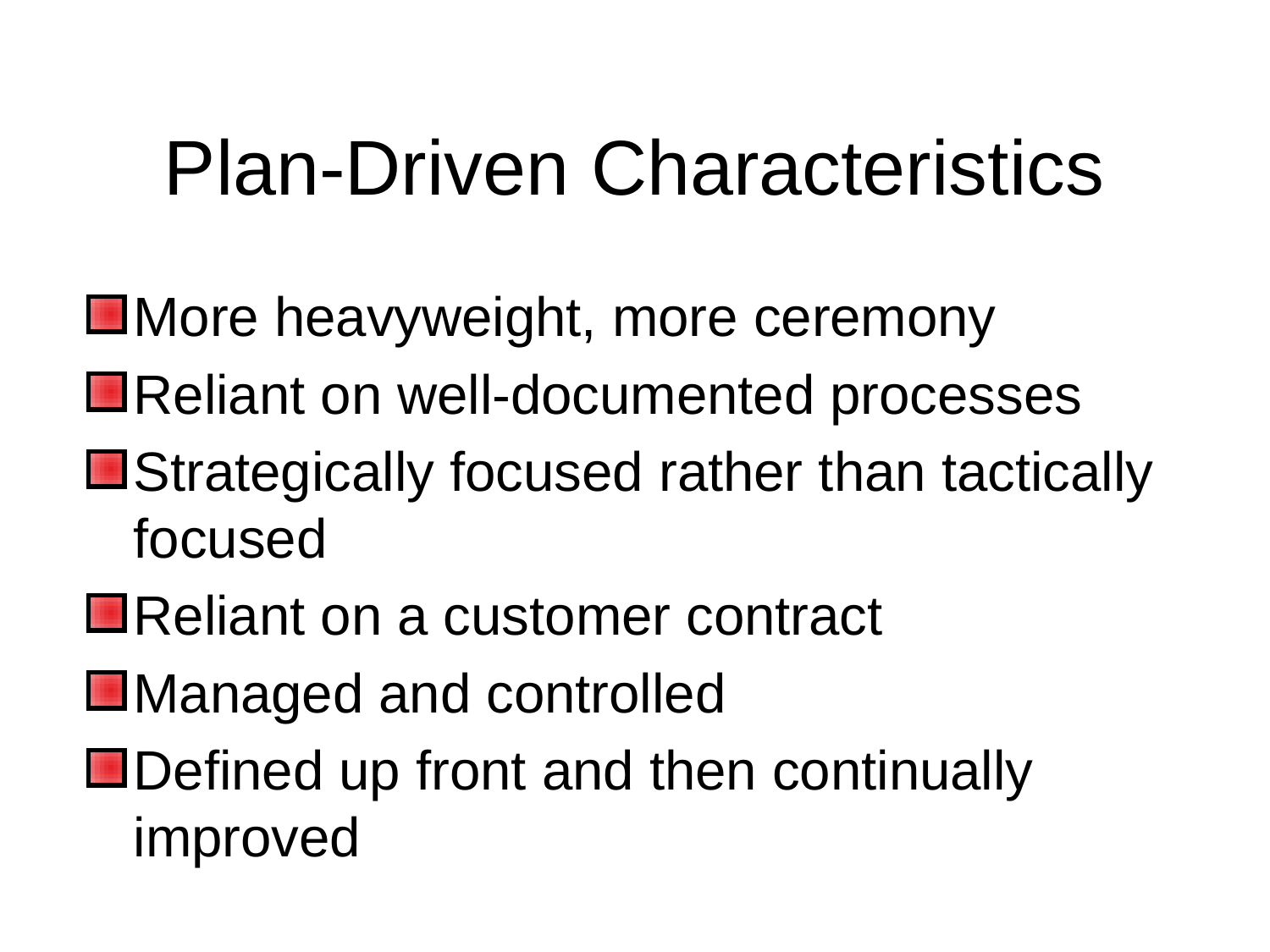

# Plan-Driven Characteristics
More heavyweight, more ceremony
Reliant on well-documented processes
Strategically focused rather than tactically focused
Reliant on a customer contract
Managed and controlled
Defined up front and then continually improved